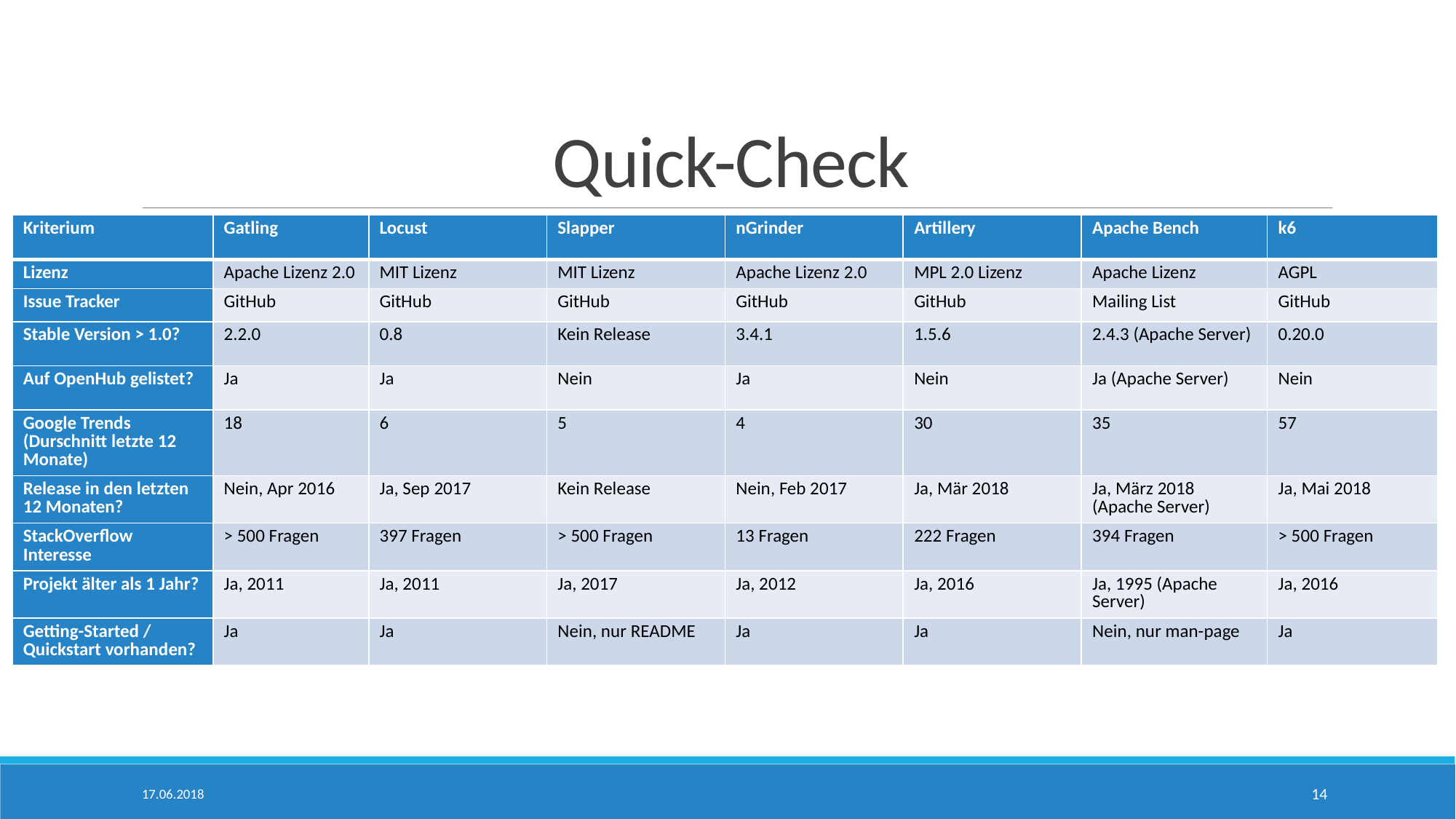

# Quick-Check
| Kriterium | Gatling | Locust | Slapper | nGrinder | Artillery | Apache Bench | k6 |
| --- | --- | --- | --- | --- | --- | --- | --- |
| Lizenz | Apache Lizenz 2.0 | MIT Lizenz | MIT Lizenz | Apache Lizenz 2.0 | MPL 2.0 Lizenz | Apache Lizenz | AGPL |
| Issue Tracker | GitHub | GitHub | GitHub | GitHub | GitHub | Mailing List | GitHub |
| Stable Version > 1.0? | 2.2.0 | 0.8 | Kein Release | 3.4.1 | 1.5.6 | 2.4.3 (Apache Server) | 0.20.0 |
| Auf OpenHub gelistet? | Ja | Ja | Nein | Ja | Nein | Ja (Apache Server) | Nein |
| Google Trends (Durschnitt letzte 12 Monate) | 18 | 6 | 5 | 4 | 30 | 35 | 57 |
| Release in den letzten 12 Monaten? | Nein, Apr 2016 | Ja, Sep 2017 | Kein Release | Nein, Feb 2017 | Ja, Mär 2018 | Ja, März 2018 (Apache Server) | Ja, Mai 2018 |
| StackOverflow Interesse | > 500 Fragen | 397 Fragen | > 500 Fragen | 13 Fragen | 222 Fragen | 394 Fragen | > 500 Fragen |
| Projekt älter als 1 Jahr? | Ja, 2011 | Ja, 2011 | Ja, 2017 | Ja, 2012 | Ja, 2016 | Ja, 1995 (Apache Server) | Ja, 2016 |
| Getting-Started / Quickstart vorhanden? | Ja | Ja | Nein, nur README | Ja | Ja | Nein, nur man-page | Ja |
17.06.2018
14